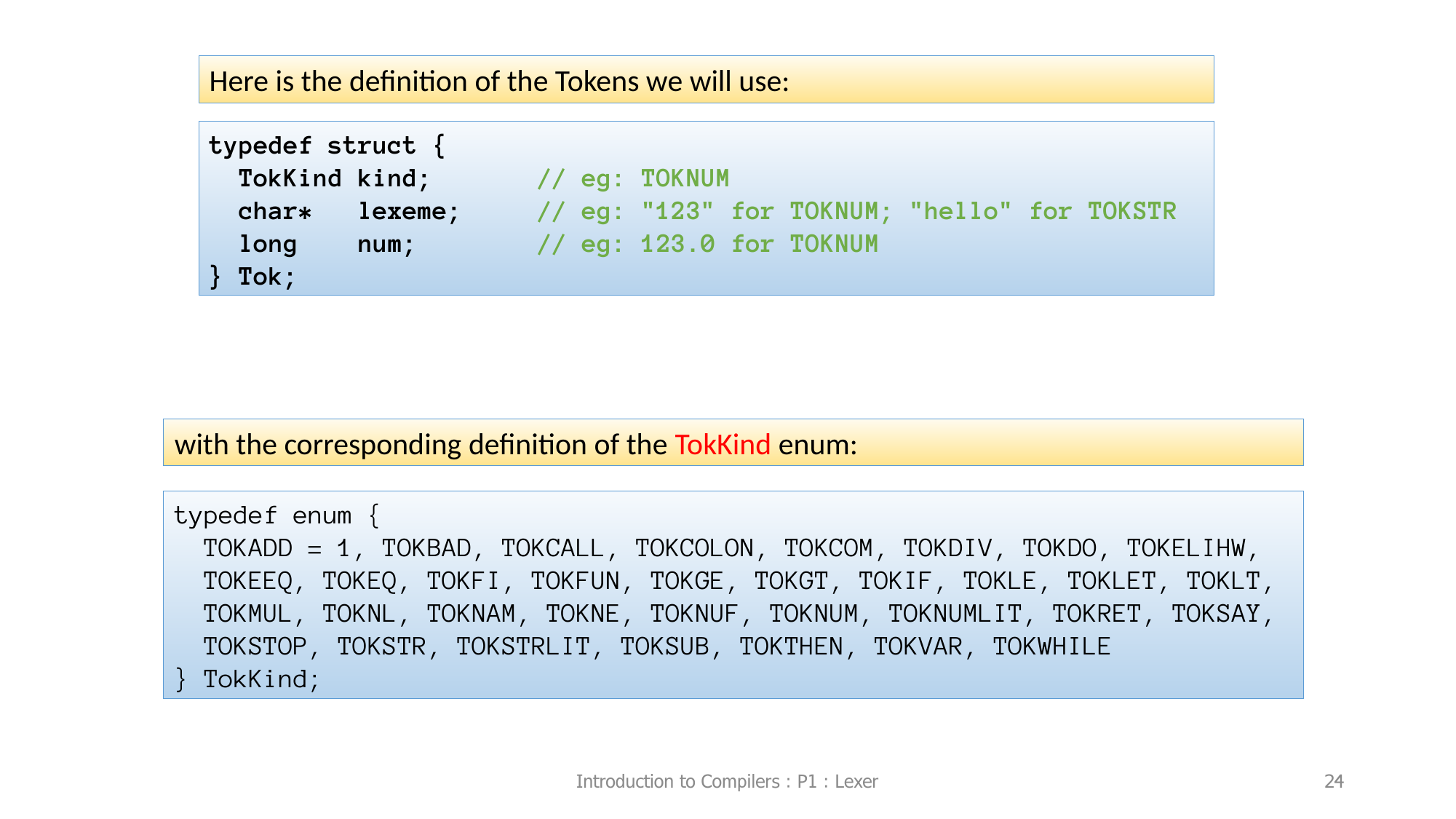

Here is the definition of the Tokens we will use:
typedef struct {
  TokKind kind;       // eg: TOKNUM
  char*   lexeme;     // eg: "123" for TOKNUM; "hello" for TOKSTR
  long    num;        // eg: 123.0 for TOKNUM
} Tok;
with the corresponding definition of the TokKind enum:
typedef enum {
  TOKADD = 1, TOKBAD, TOKCALL, TOKCOLON, TOKCOM, TOKDIV, TOKDO, TOKELIHW,
  TOKEEQ, TOKEQ, TOKFI, TOKFUN, TOKGE, TOKGT, TOKIF, TOKLE, TOKLET, TOKLT,
  TOKMUL, TOKNL, TOKNAM, TOKNE, TOKNUF, TOKNUM, TOKNUMLIT, TOKRET, TOKSAY,
  TOKSTOP, TOKSTR, TOKSTRLIT, TOKSUB, TOKTHEN, TOKVAR, TOKWHILE
} TokKind;
Introduction to Compilers : P1 : Lexer
24